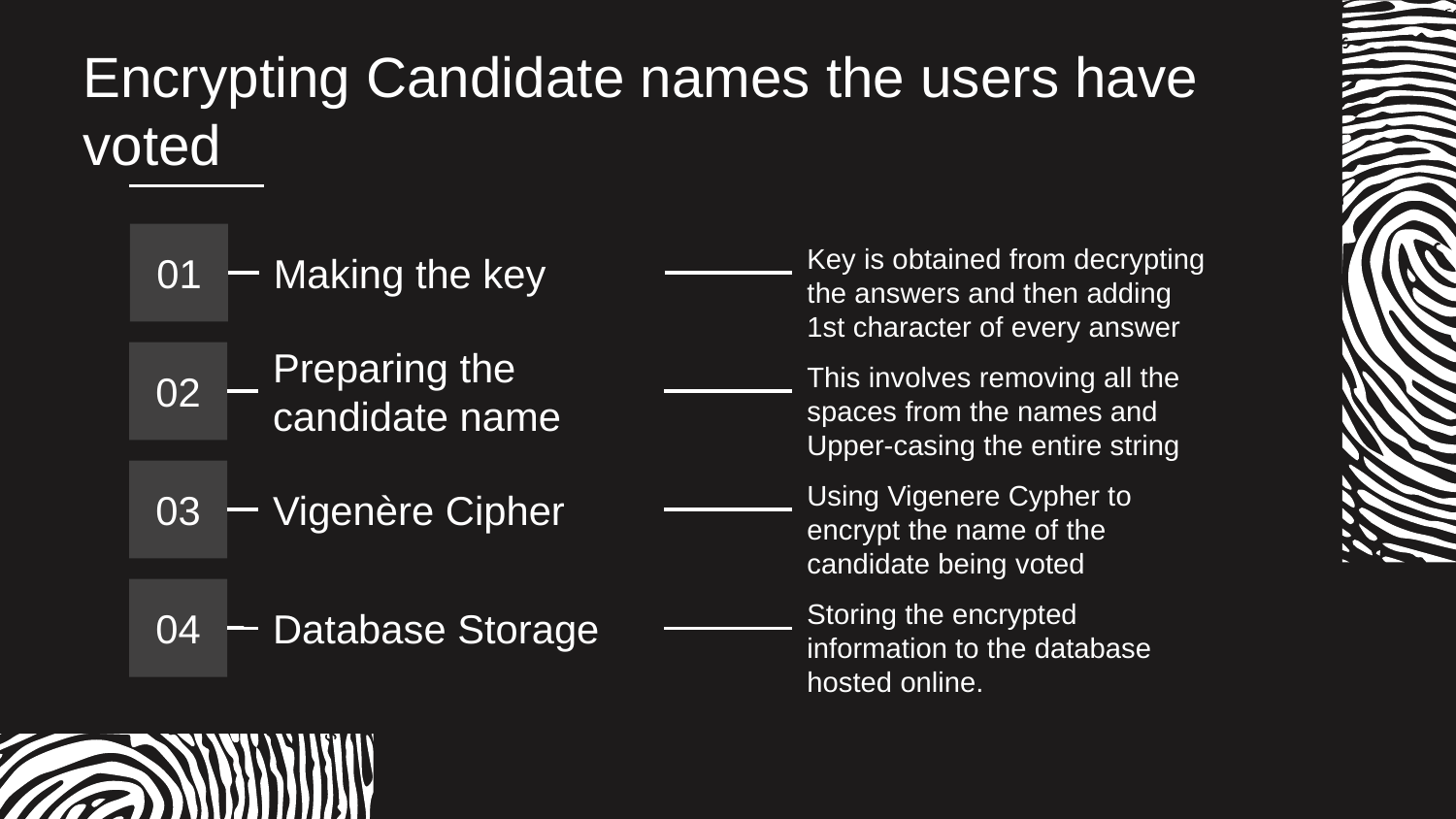

# Encrypting Candidate names the users have voted
01
Making the key
Key is obtained from decrypting the answers and then adding 1st character of every answer
02
Preparing the candidate name
This involves removing all the spaces from the names and Upper-casing the entire string
03
Vigenère Cipher
Using Vigenere Cypher to encrypt the name of the candidate being voted
04
Database Storage
Storing the encrypted information to the database hosted online.